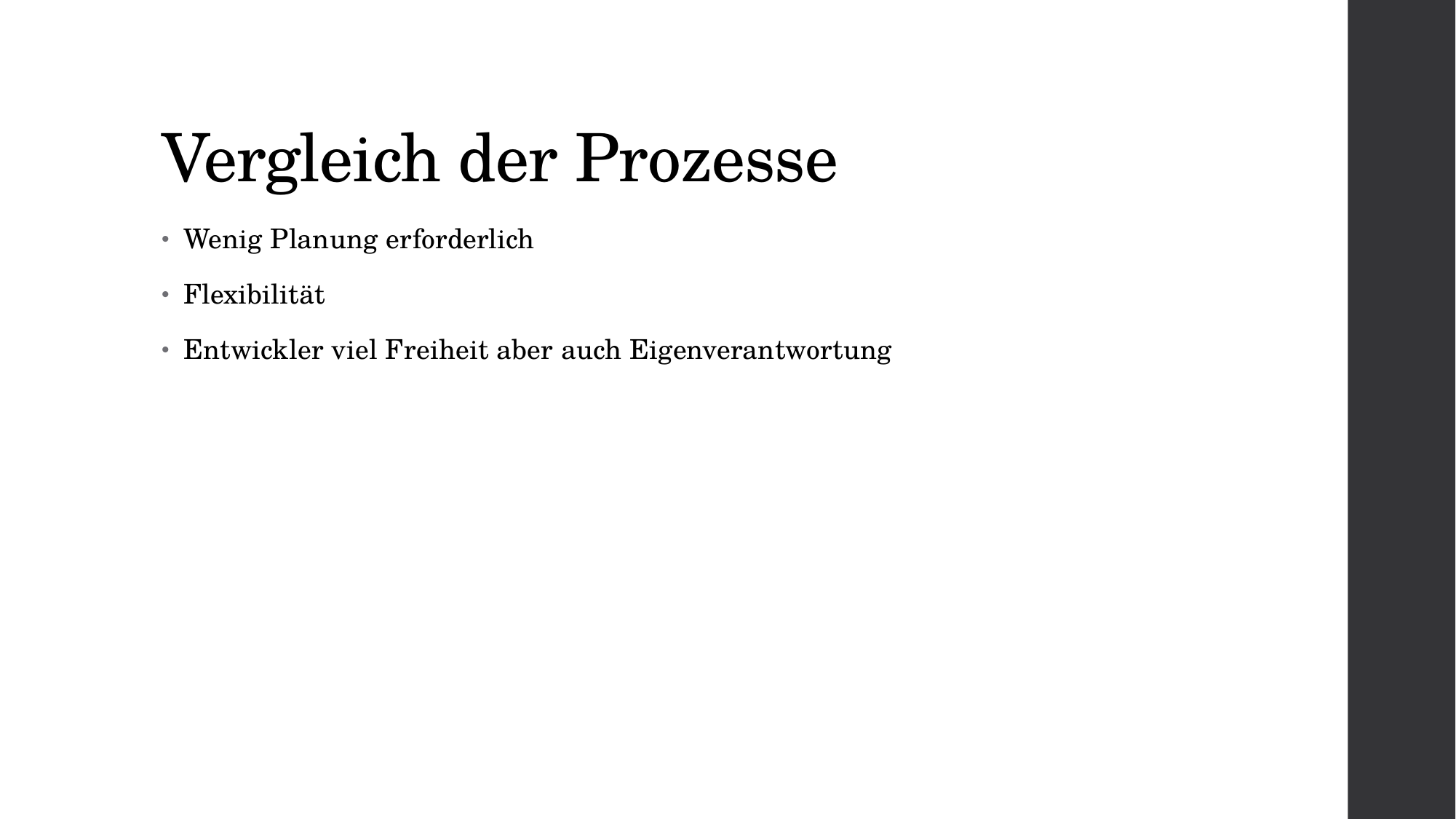

# Vergleich der Prozesse
Wenig Planung erforderlich
Flexibilität
Entwickler viel Freiheit aber auch Eigenverantwortung